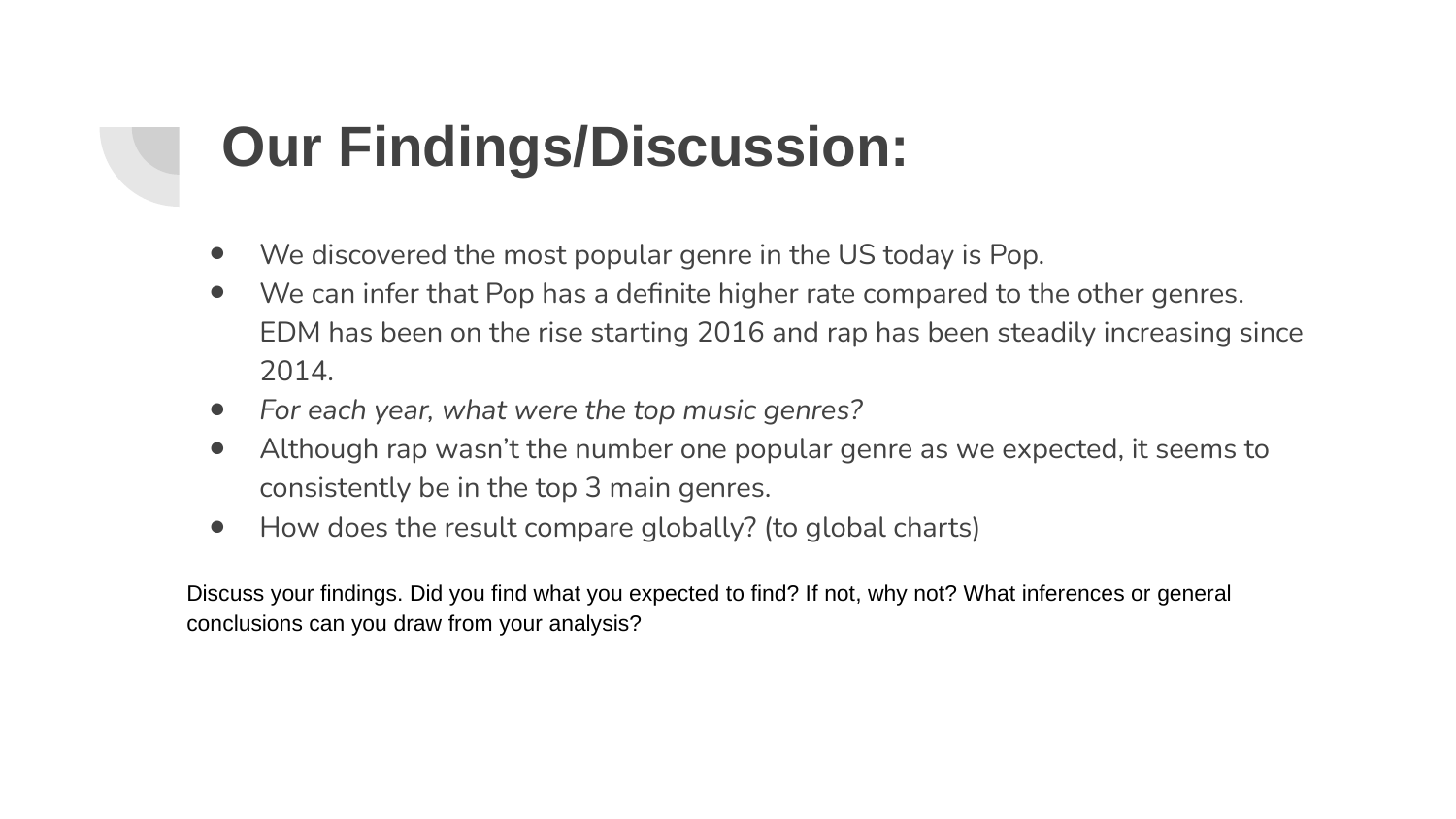

# Our Findings/Discussion:

We discovered the most popular genre in the US today is Pop.
We can infer that Pop has a definite higher rate compared to the other genres. EDM has been on the rise starting 2016 and rap has been steadily increasing since 2014.
For each year, what were the top music genres?
Although rap wasn’t the number one popular genre as we expected, it seems to consistently be in the top 3 main genres.
How does the result compare globally? (to global charts)
Discuss your findings. Did you find what you expected to find? If not, why not? What inferences or general conclusions can you draw from your analysis?